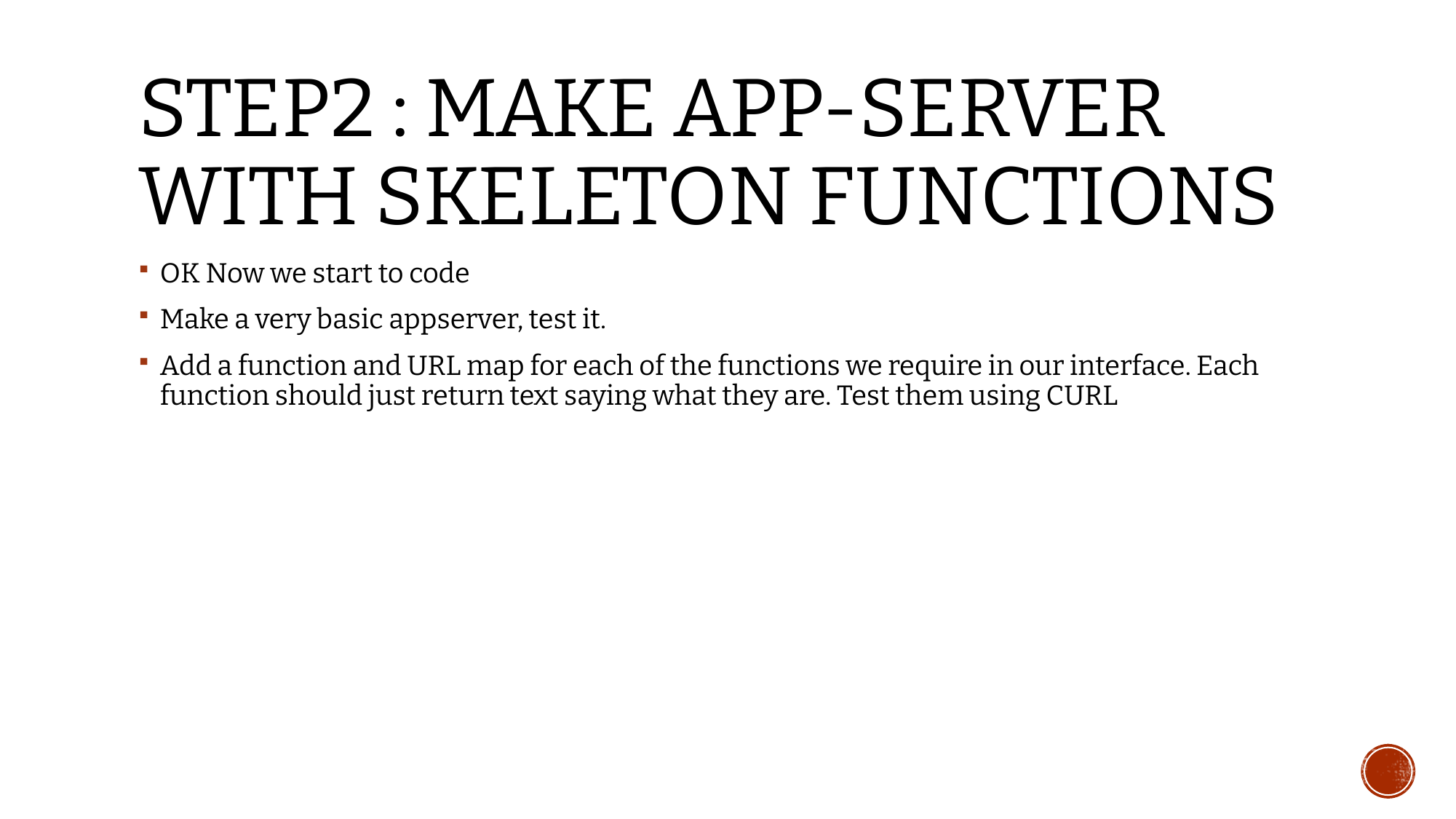

# Step2 : make app-server with skeleton functions
OK Now we start to code
Make a very basic appserver, test it.
Add a function and URL map for each of the functions we require in our interface. Each function should just return text saying what they are. Test them using CURL